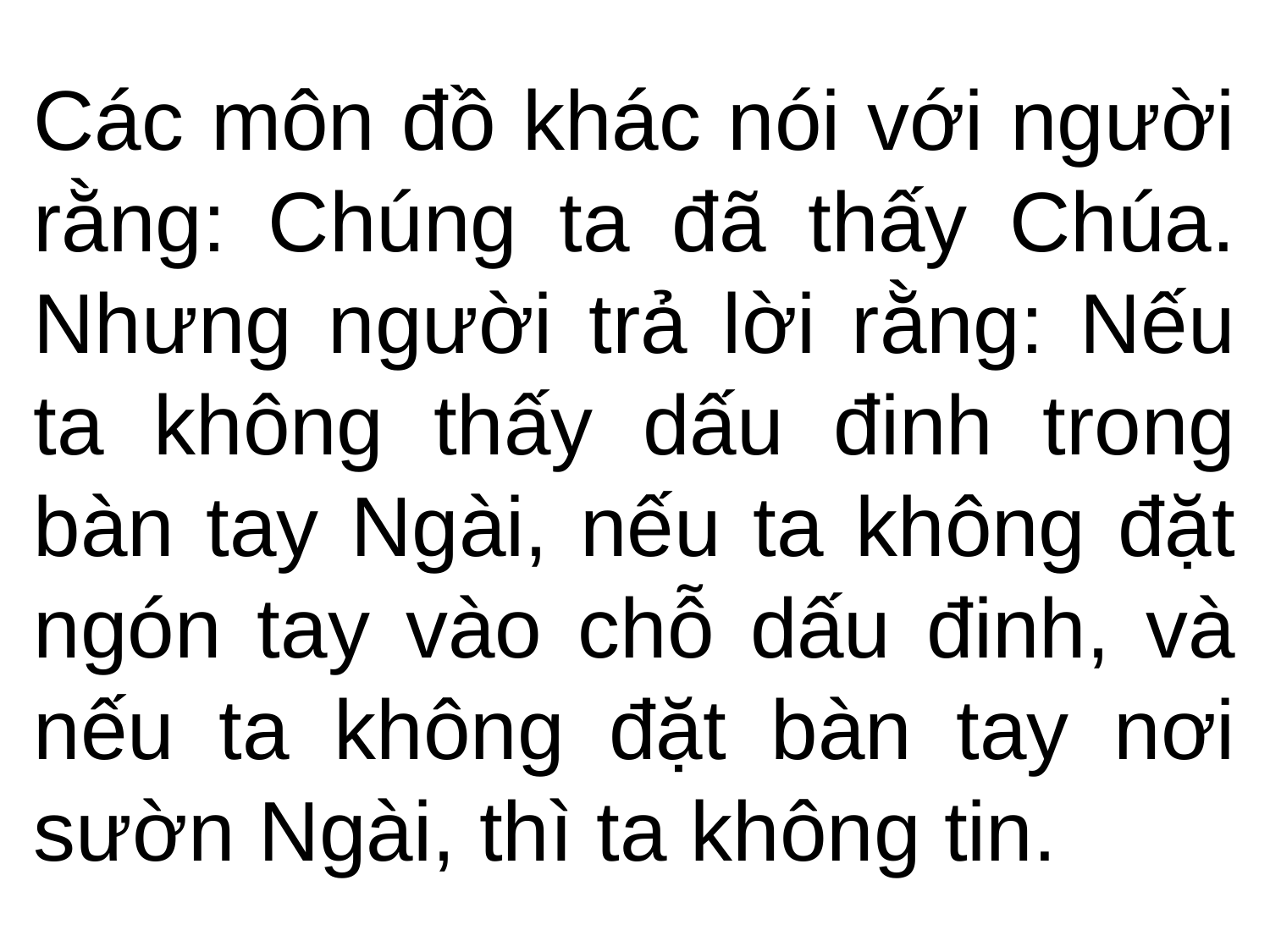

Các môn đồ khác nói với người rằng: Chúng ta đã thấy Chúa. Nhưng người trả lời rằng: Nếu ta không thấy dấu đinh trong bàn tay Ngài, nếu ta không đặt ngón tay vào chỗ dấu đinh, và nếu ta không đặt bàn tay nơi sườn Ngài, thì ta không tin.